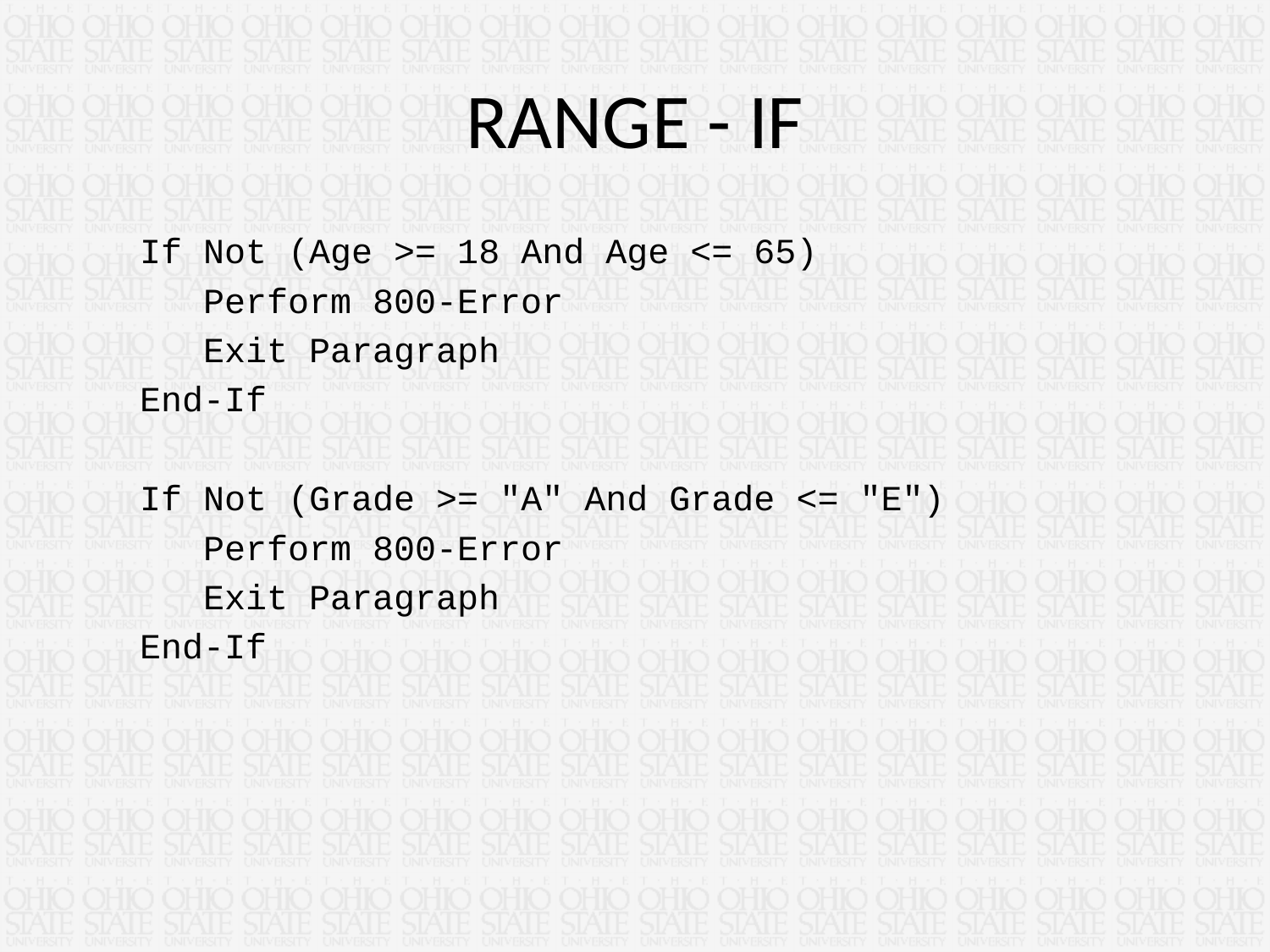

# RANGE - IF
If Not (Age >= 18 And Age <= 65)
   Perform 800-Error
   Exit Paragraph
End-If

If Not (Grade >= "A" And Grade <= "E")
   Perform 800-Error
   Exit Paragraph
End-If